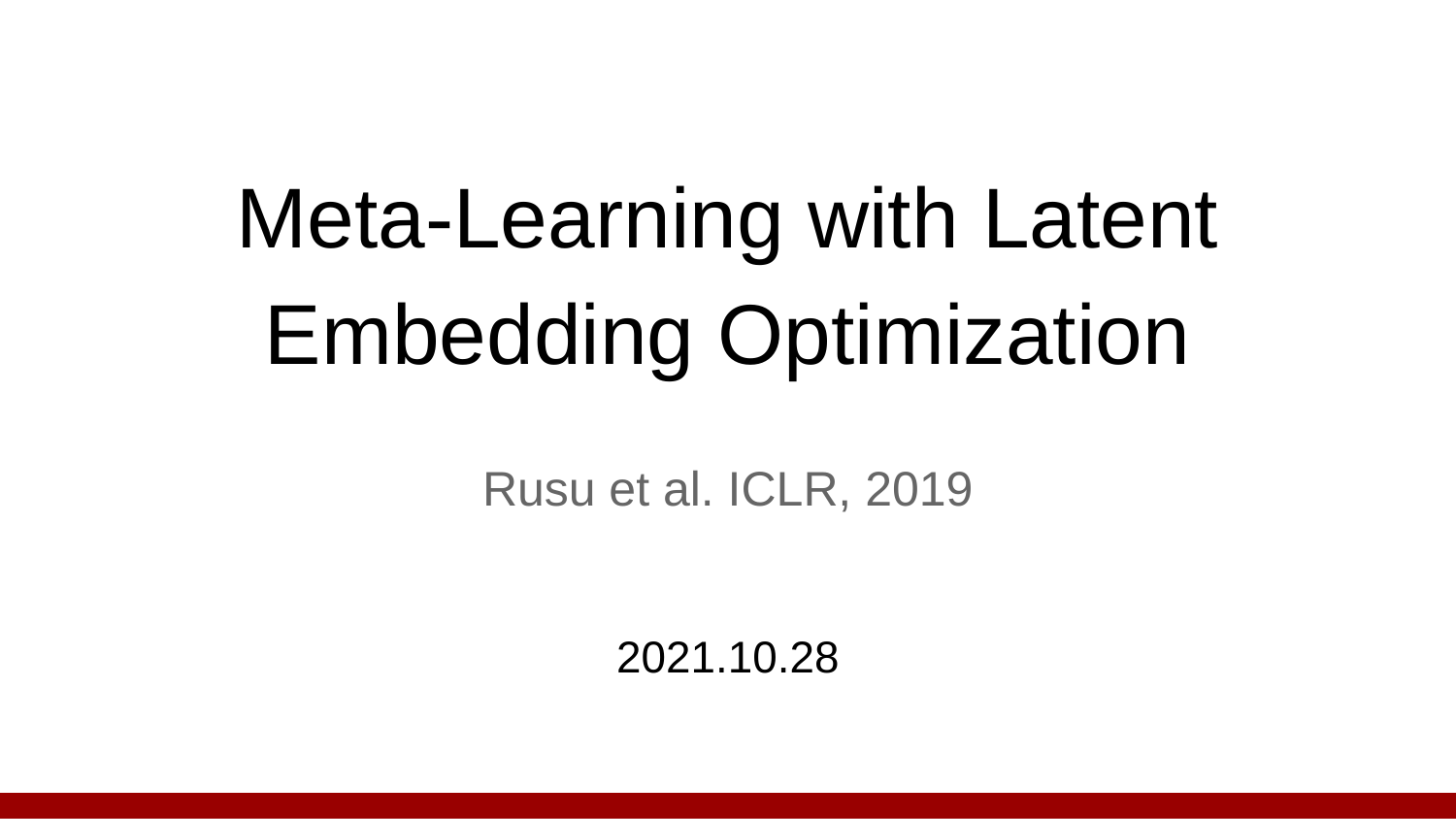

# Meta-Learning with Latent Embedding Optimization

Rusu et al. ICLR, 2019
2021.10.28